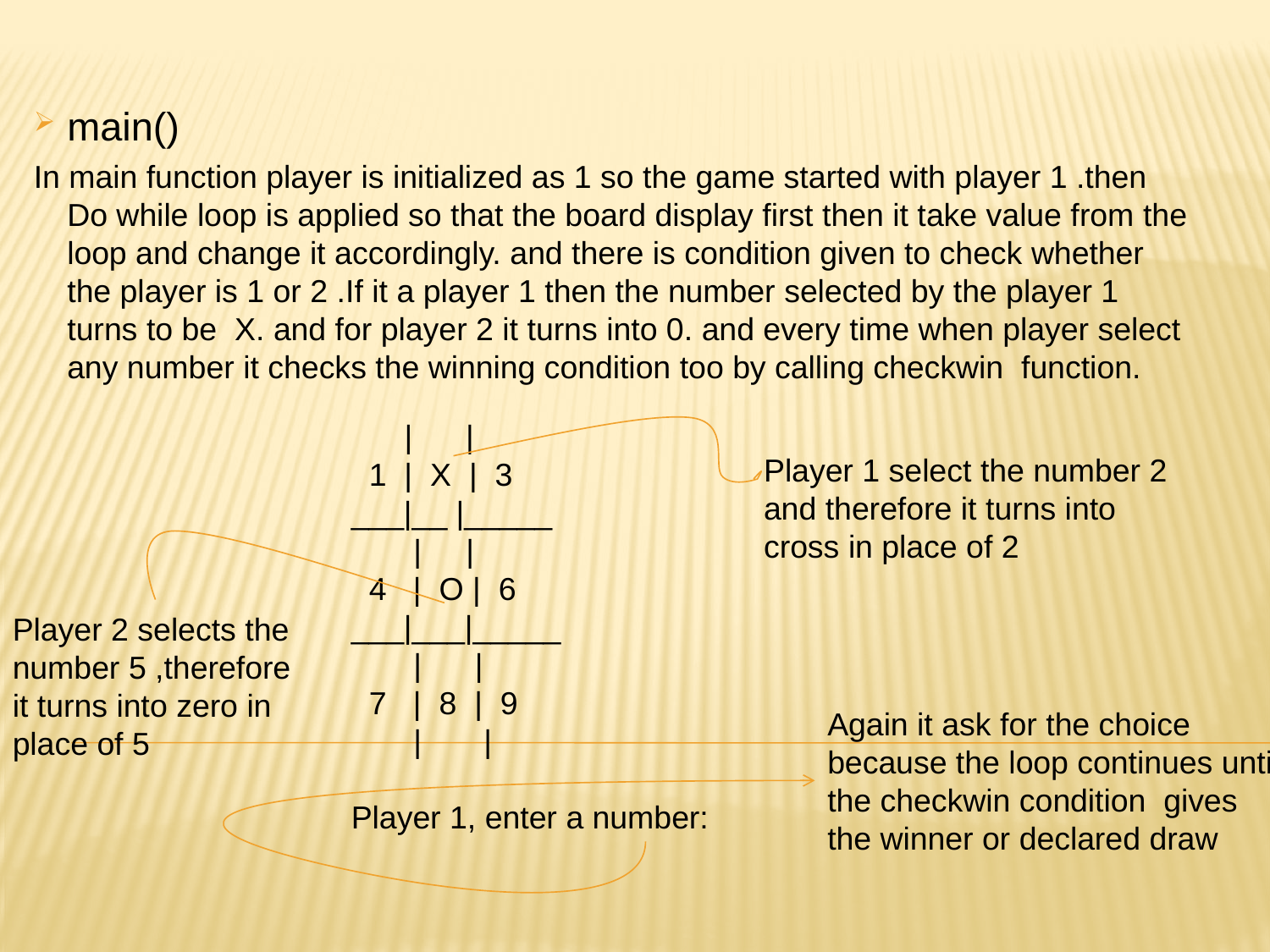

main()
In main function player is initialized as 1 so the game started with player 1 .then Do while loop is applied so that the board display first then it take value from the loop and change it accordingly. and there is condition given to check whether the player is 1 or 2 .If it a player 1 then the number selected by the player 1 turns to be  X. and for player 2 it turns into 0. and every time when player select any number it checks the winning condition too by calling checkwin  function.

      |      |
  1  |  X  |  3
___|__ |_____
       |     |
  4   |  O |  6
___|___|_____
       |      |
  7   |  8  |  9
       |       |
Player 1, enter a number:

Player 1 select the number 2 and therefore it turns into cross in place of 2

Player 2 selects the number 5 ,therefore it turns into zero in place of 5
Again it ask for the choice because the loop continues until the checkwin condition  gives the winner or declared draw